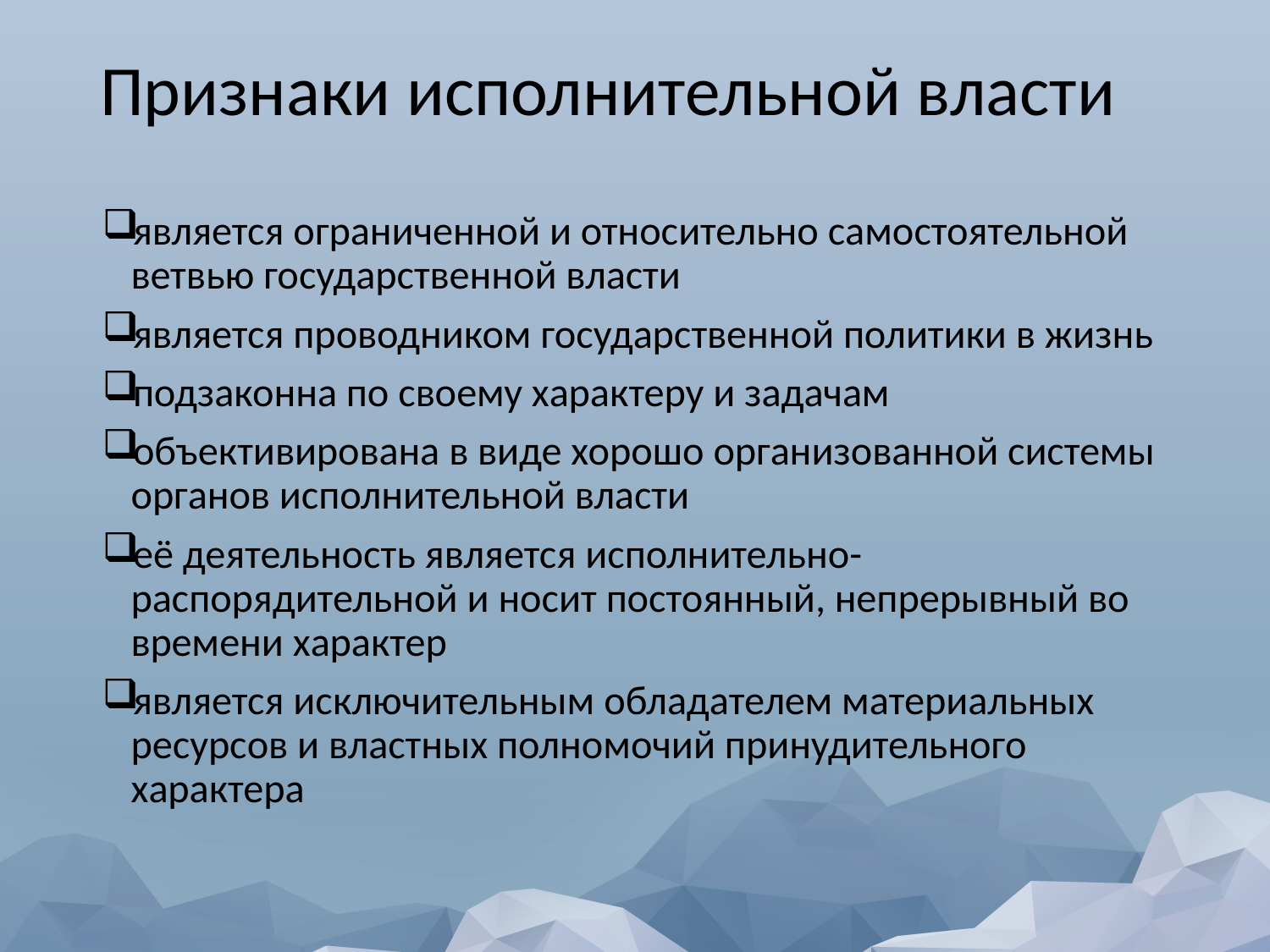

# Признаки исполнительной власти
является ограниченной и относительно самостоятельной ветвью государственной власти
является проводником государственной политики в жизнь
подзаконна по своему характеру и задачам
объективирована в виде хорошо организованной системы органов исполнительной власти
её деятельность является исполнительно-распорядительной и носит постоянный, непрерывный во времени характер
является исключительным обладателем материальных ресурсов и властных полномочий принудительного характера